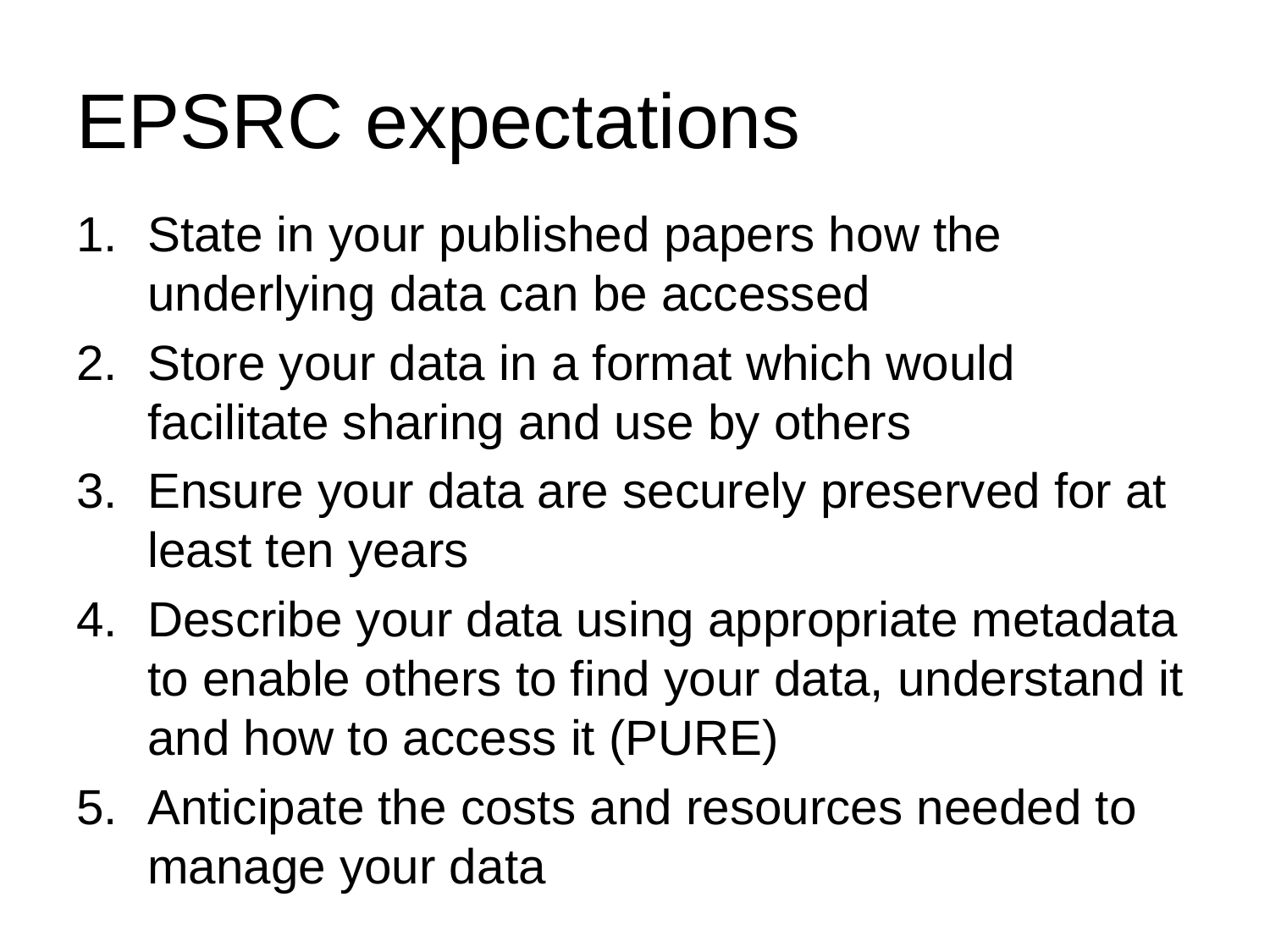

# EPSRC expectations
State in your published papers how the underlying data can be accessed
Store your data in a format which would facilitate sharing and use by others
Ensure your data are securely preserved for at least ten years
Describe your data using appropriate metadata to enable others to find your data, understand it and how to access it (PURE)
Anticipate the costs and resources needed to manage your data